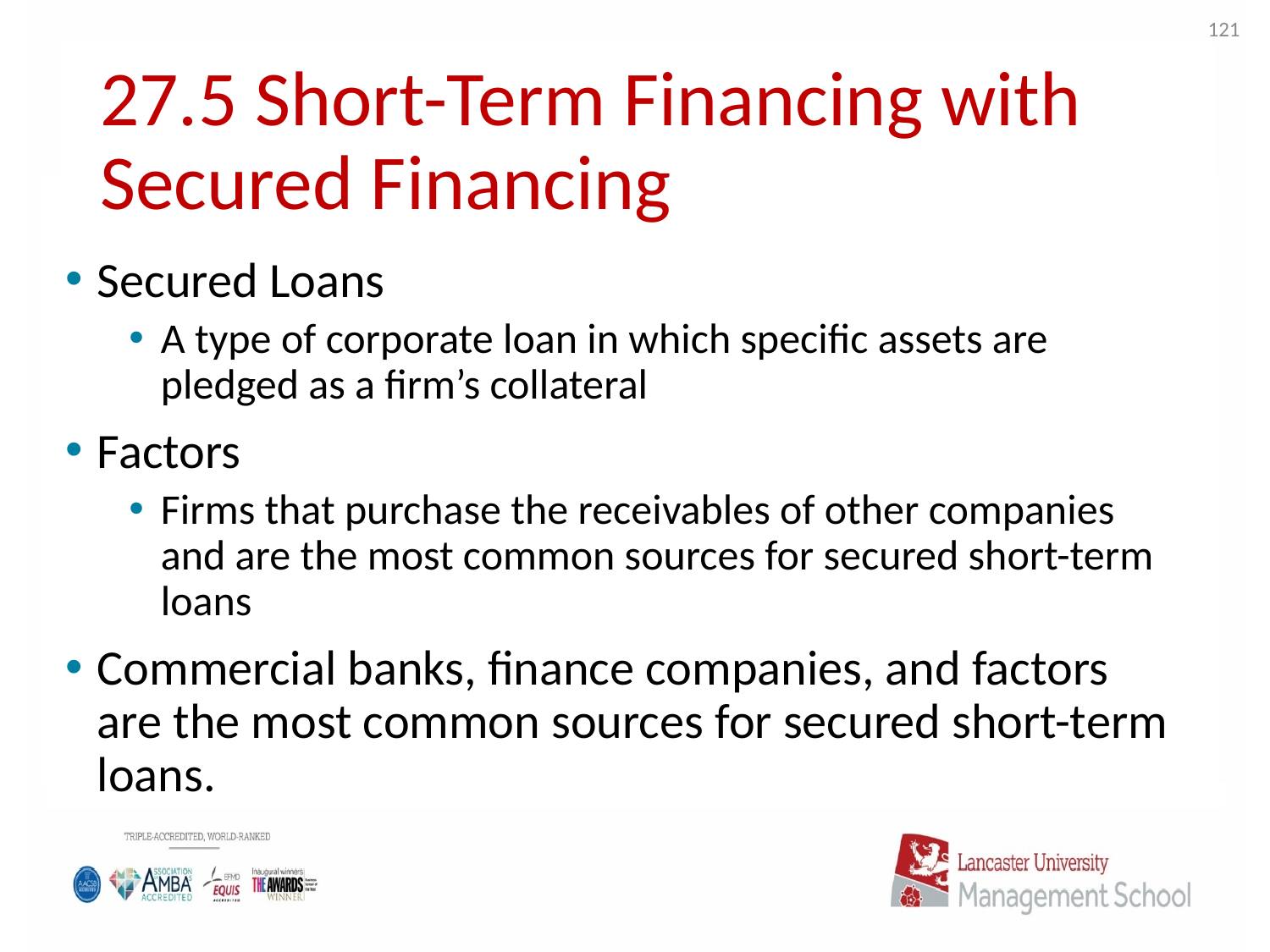

121
# 27.5 Short-Term Financing with Secured Financing
Secured Loans
A type of corporate loan in which specific assets are pledged as a firm’s collateral
Factors
Firms that purchase the receivables of other companies and are the most common sources for secured short-term loans
Commercial banks, finance companies, and factors are the most common sources for secured short-term loans.